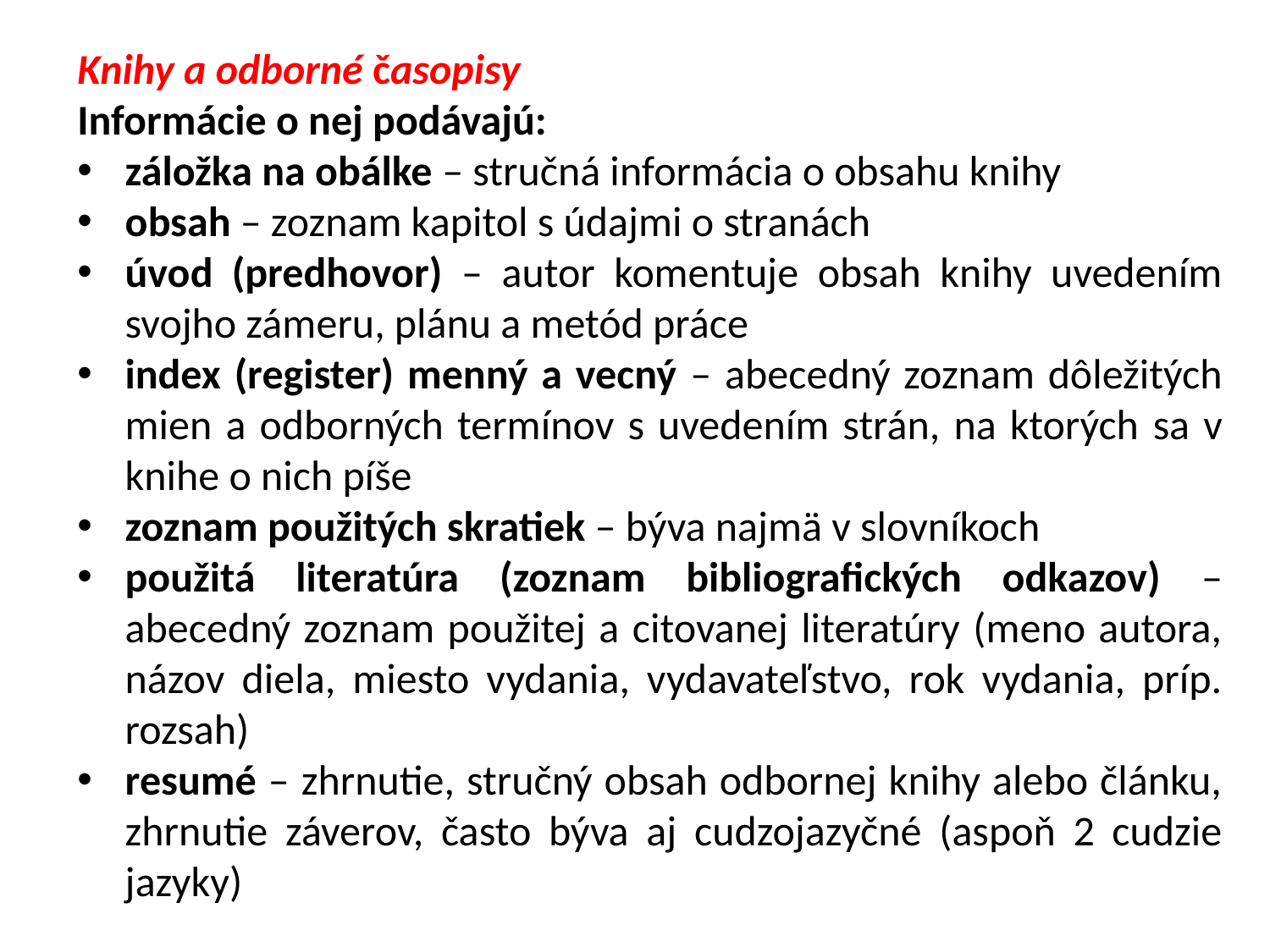

Knihy a odborné časopisy
Informácie o nej podávajú:
záložka na obálke – stručná informácia o obsahu knihy
obsah – zoznam kapitol s údajmi o stranách
úvod (predhovor) – autor komentuje obsah knihy uvedením svojho zámeru, plánu a metód práce
index (register) menný a vecný – abecedný zoznam dôležitých mien a odborných termínov s uvedením strán, na ktorých sa v knihe o nich píše
zoznam použitých skratiek – býva najmä v slovníkoch
použitá literatúra (zoznam bibliografických odkazov) – abecedný zoznam použitej a citovanej literatúry (meno autora, názov diela, miesto vydania, vydavateľstvo, rok vydania, príp. rozsah)
resumé – zhrnutie, stručný obsah odbornej knihy alebo článku, zhrnutie záverov, často býva aj cudzojazyčné (aspoň 2 cudzie jazyky)